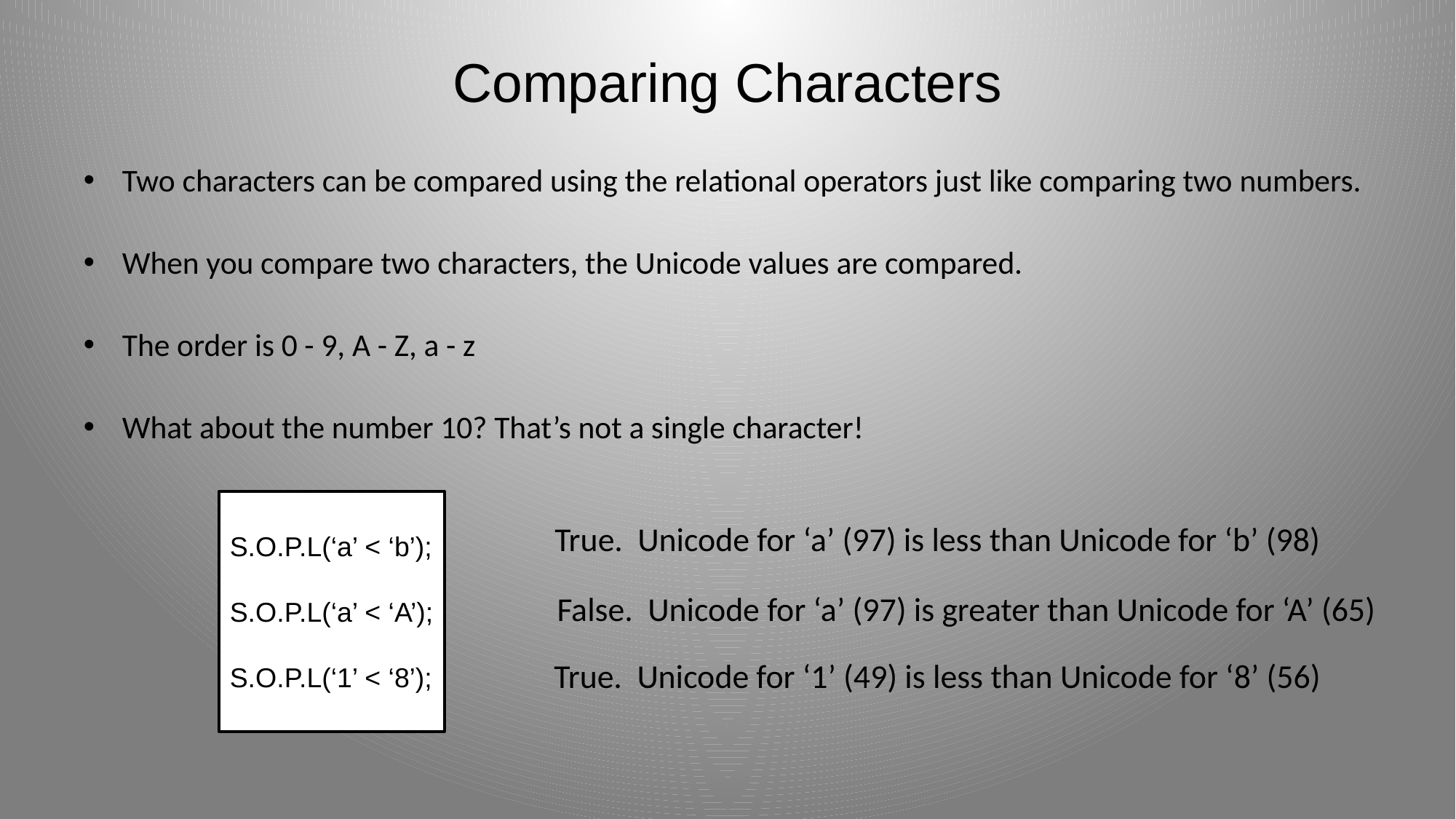

# Comparing Characters
Two characters can be compared using the relational operators just like comparing two numbers.
When you compare two characters, the Unicode values are compared.
The order is 0 - 9, A - Z, a - z
What about the number 10? That’s not a single character!

S.O.P.L(‘a’ < ‘b’);

S.O.P.L(‘a’ < ‘A’);

S.O.P.L(‘1’ < ‘8’);

True.  Unicode for ‘a’ (97) is less than Unicode for ‘b’ (98)
False.  Unicode for ‘a’ (97) is greater than Unicode for ‘A’ (65)
True.  Unicode for ‘1’ (49) is less than Unicode for ‘8’ (56)